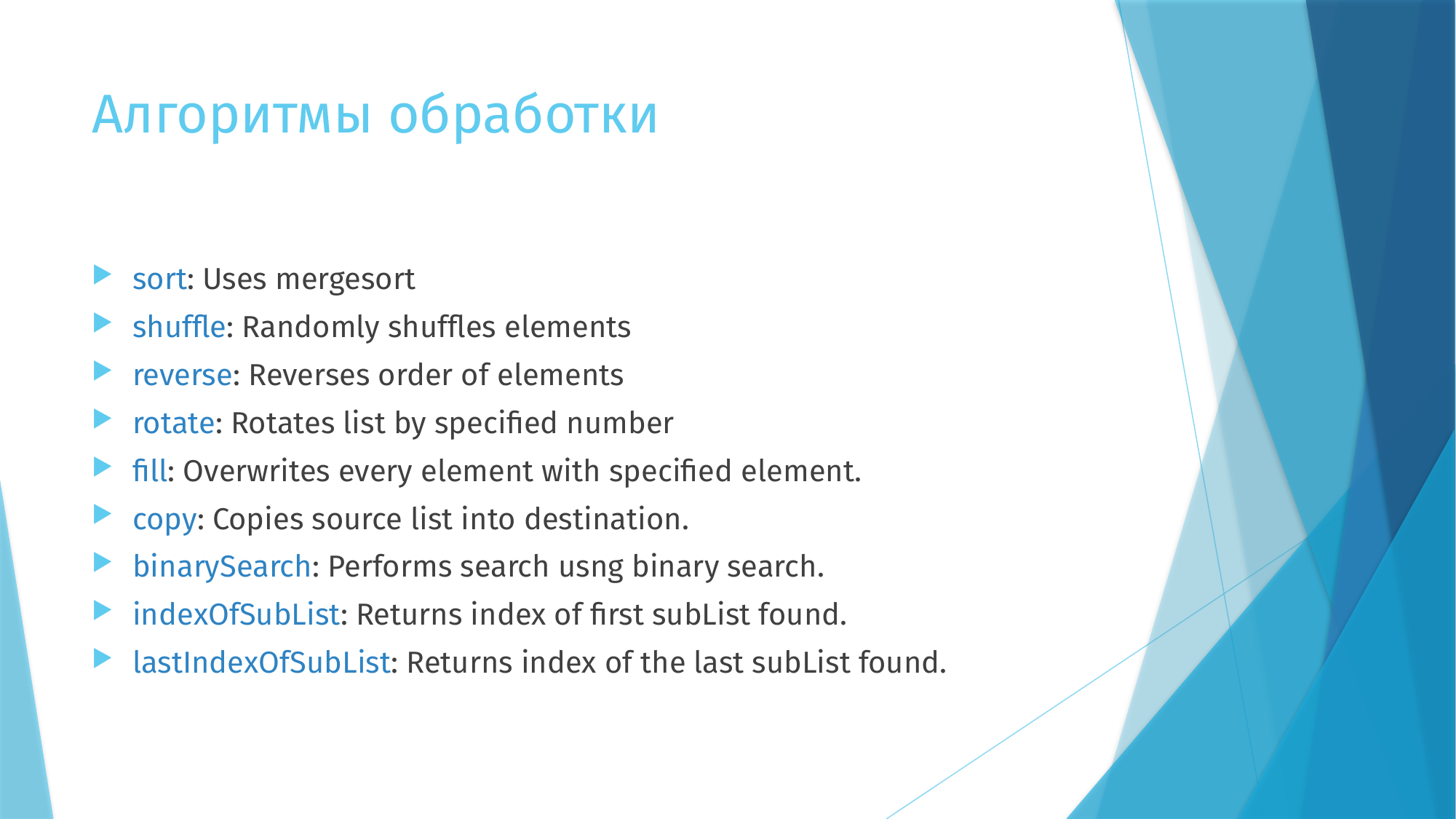

# Алгоритмы обработки
sort: Uses mergesort
shuffle: Randomly shuffles elements
reverse: Reverses order of elements
rotate: Rotates list by specified number
fill: Overwrites every element with specified element.
copy: Copies source list into destination.
binarySearch: Performs search usng binary search.
indexOfSubList: Returns index of first subList found.
lastIndexOfSubList: Returns index of the last subList found.